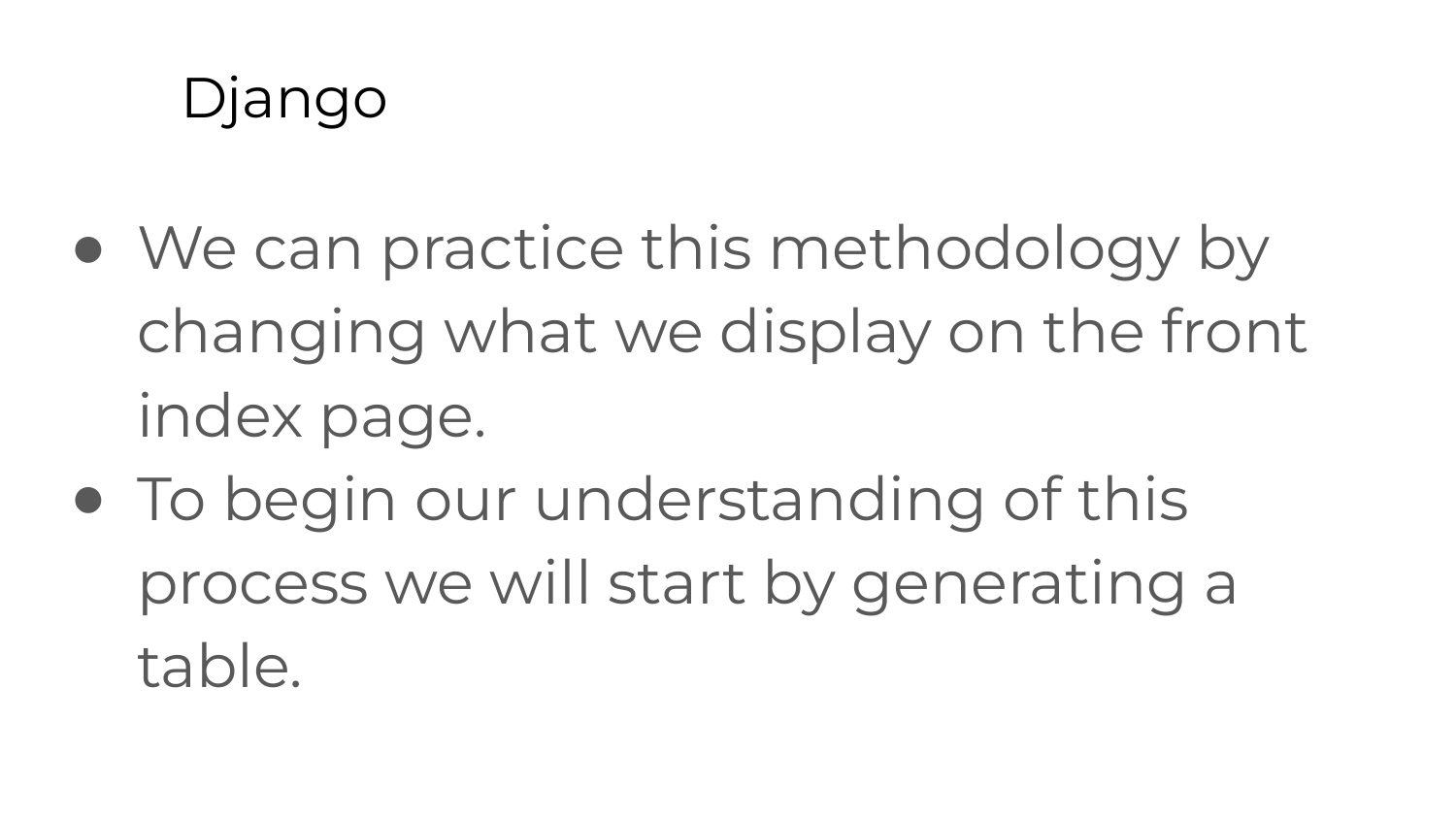

# Django
We can practice this methodology by changing what we display on the front index page.
To begin our understanding of this process we will start by generating a table.